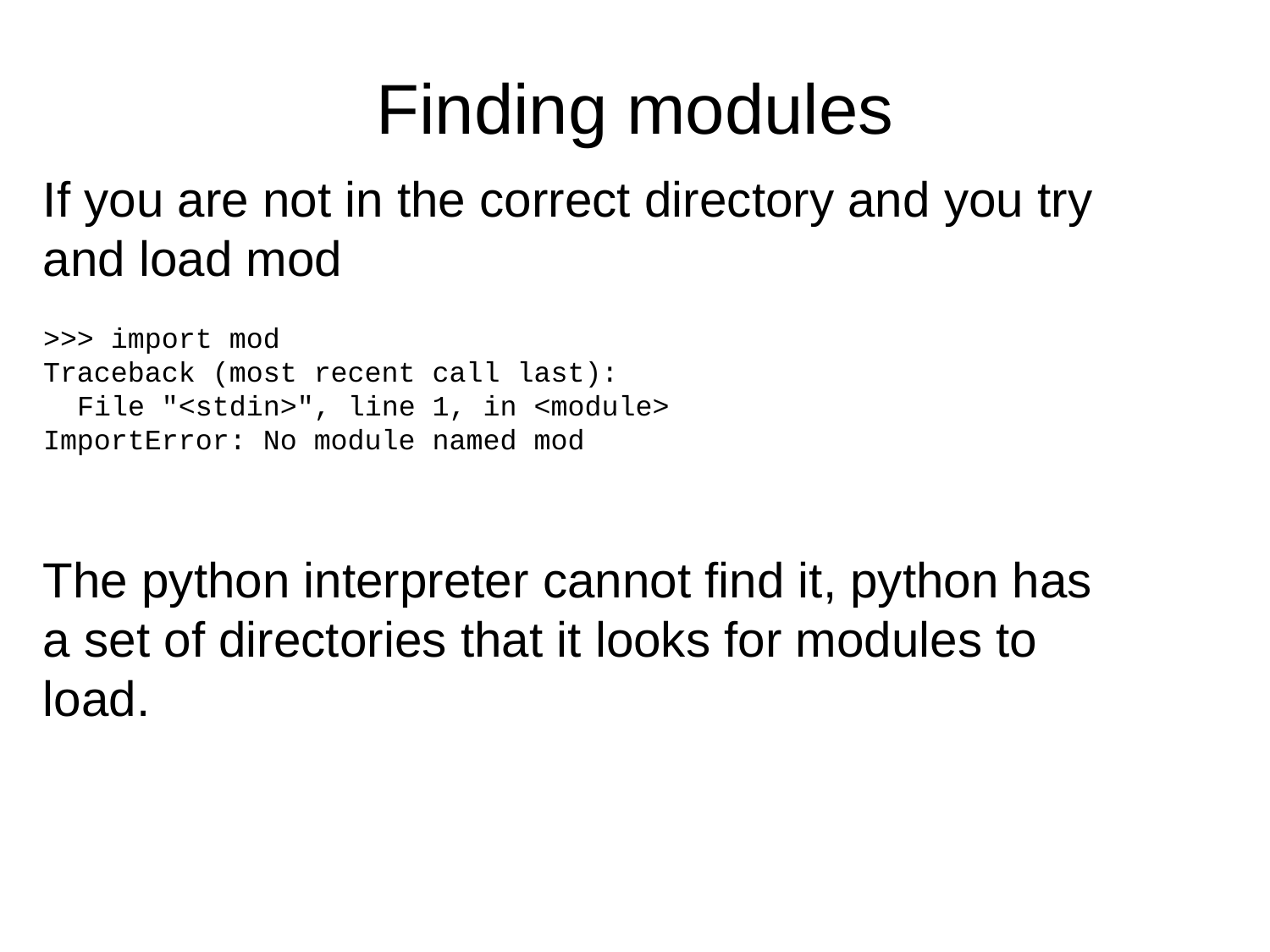

# Finding modules
If you are not in the correct directory and you try and load mod
>>> import mod
Traceback (most recent call last):
  File "<stdin>", line 1, in <module>
ImportError: No module named mod
The python interpreter cannot find it, python has a set of directories that it looks for modules to load.